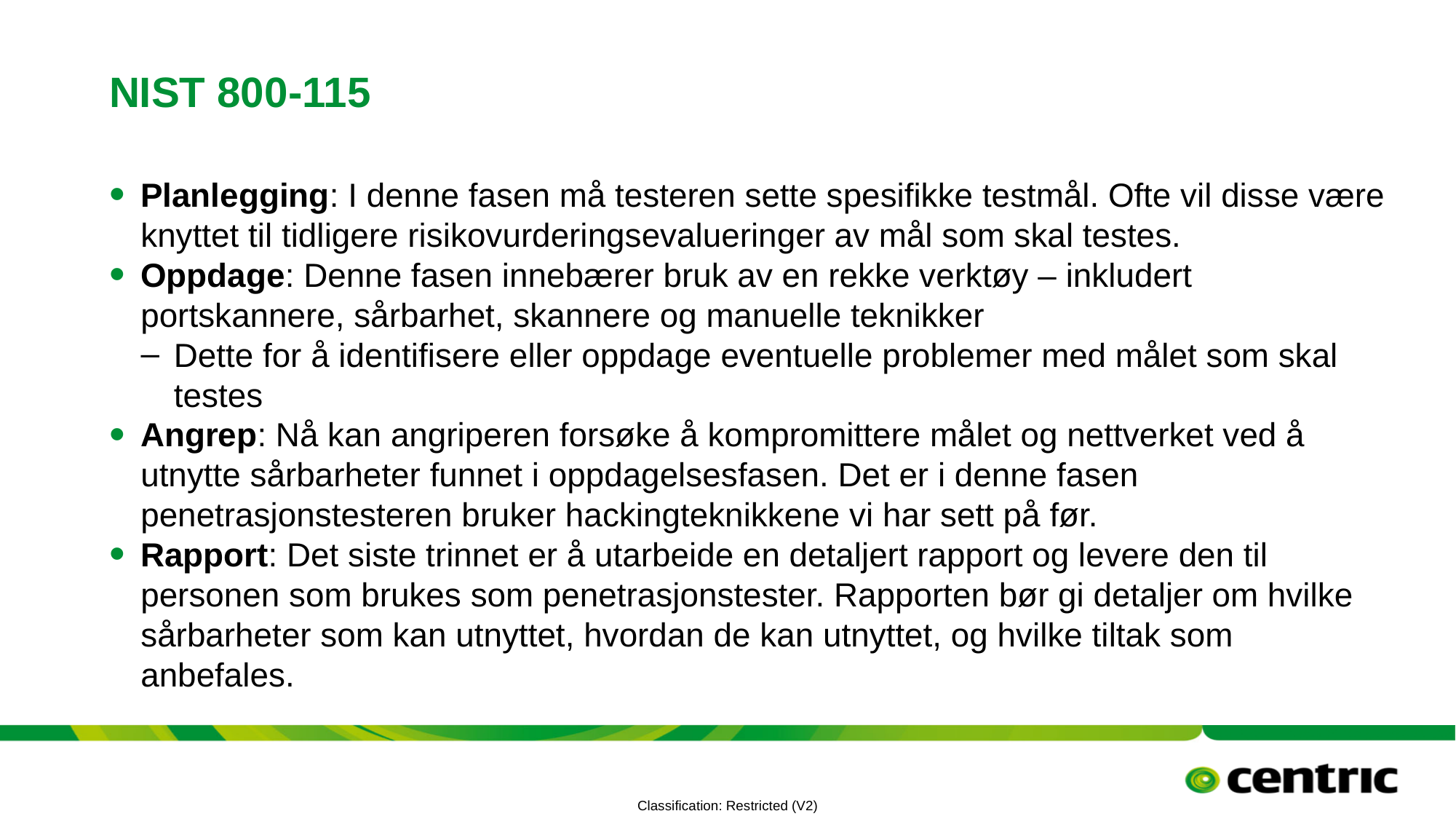

# NIST 800-115
Planlegging: I denne fasen må testeren sette spesifikke testmål. Ofte vil disse være knyttet til tidligere risikovurderingsevalueringer av mål som skal testes.
Oppdage: Denne fasen innebærer bruk av en rekke verktøy – inkludert portskannere, sårbarhet, skannere og manuelle teknikker
Dette for å identifisere eller oppdage eventuelle problemer med målet som skal testes
Angrep: Nå kan angriperen forsøke å kompromittere målet og nettverket ved å utnytte sårbarheter funnet i oppdagelsesfasen. Det er i denne fasen penetrasjonstesteren bruker hackingteknikkene vi har sett på før.
Rapport: Det siste trinnet er å utarbeide en detaljert rapport og levere den til personen som brukes som penetrasjonstester. Rapporten bør gi detaljer om hvilke sårbarheter som kan utnyttet, hvordan de kan utnyttet, og hvilke tiltak som anbefales.